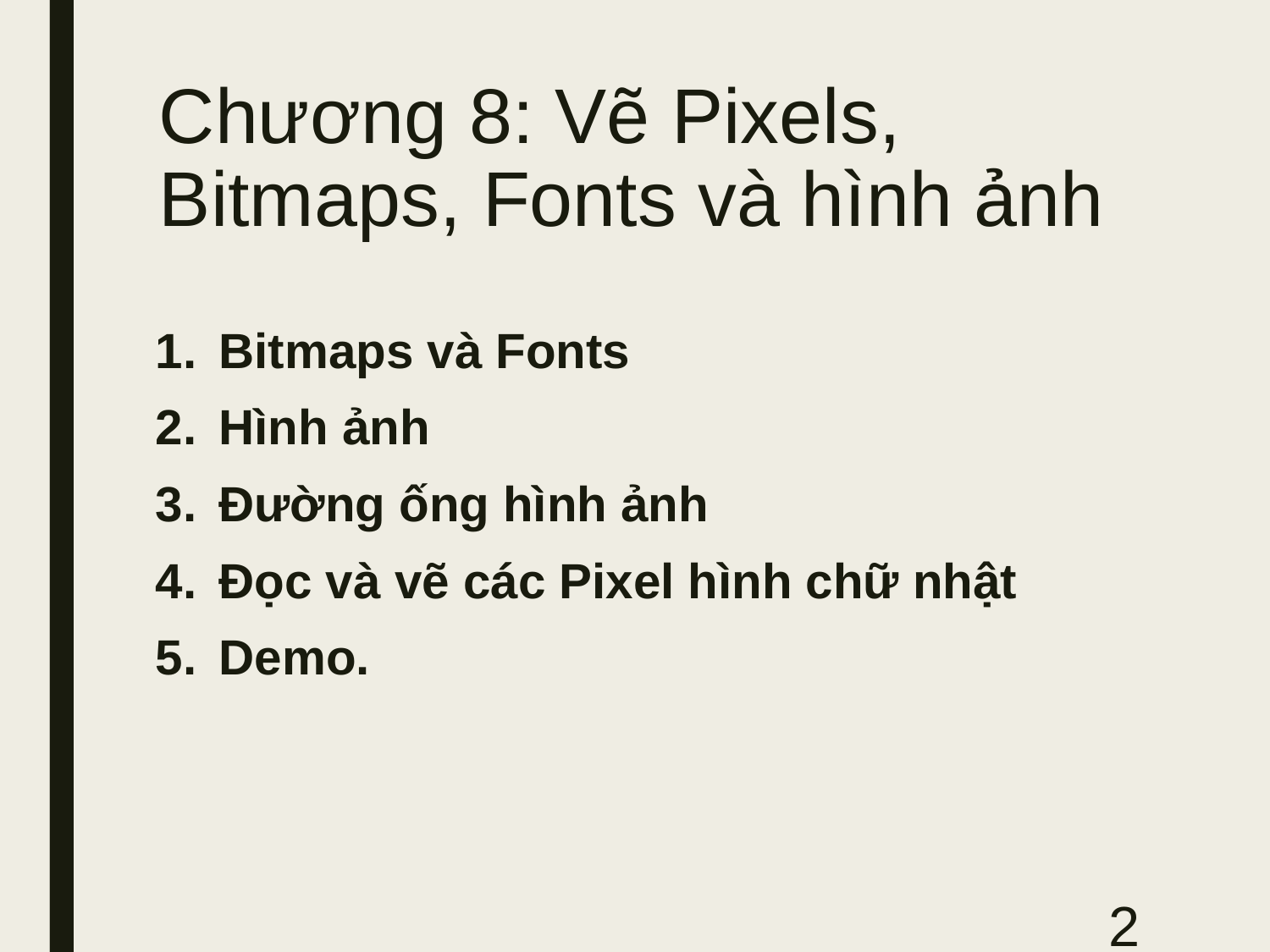

# Chương 8: Vẽ Pixels, Bitmaps, Fonts và hình ảnh
Bitmaps và Fonts
Hình ảnh
Đường ống hình ảnh
Đọc và vẽ các Pixel hình chữ nhật
Demo.
2